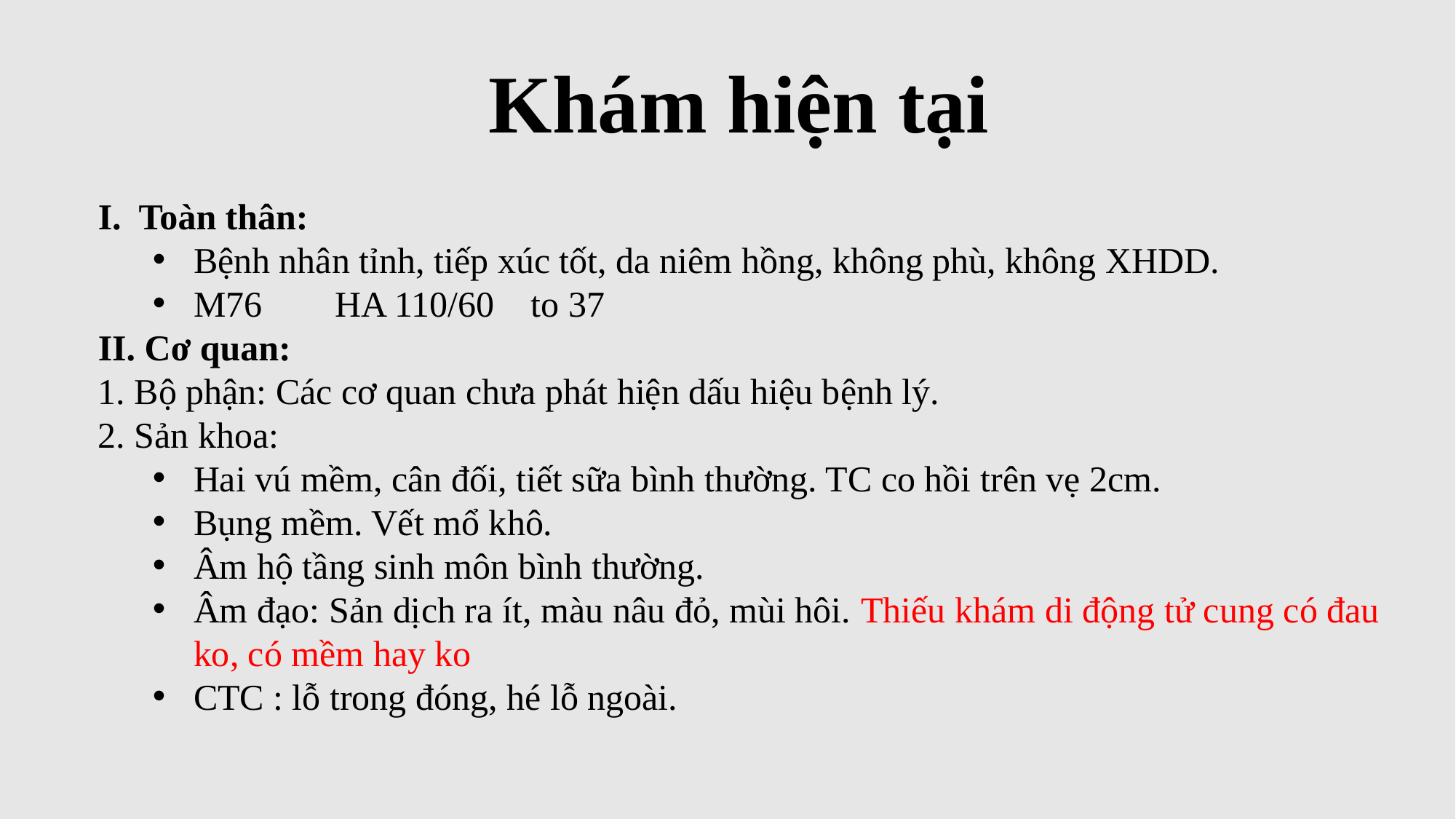

Khám hiện tại

I.  Toàn thân:
Bệnh nhân tỉnh, tiếp xúc tốt, da niêm hồng, không phù, không XHDD.
M76        HA 110/60    to 37
II. Cơ quan:
1. Bộ phận: Các cơ quan chưa phát hiện dấu hiệu bệnh lý.
2. Sản khoa:
Hai vú mềm, cân đối, tiết sữa bình thường. TC co hồi trên vẹ 2cm.
Bụng mềm. Vết mổ khô.
Âm hộ tầng sinh môn bình thường.
Âm đạo: Sản dịch ra ít, màu nâu đỏ, mùi hôi. Thiếu khám di động tử cung có đau ko, có mềm hay ko
CTC : lỗ trong đóng, hé lỗ ngoài.